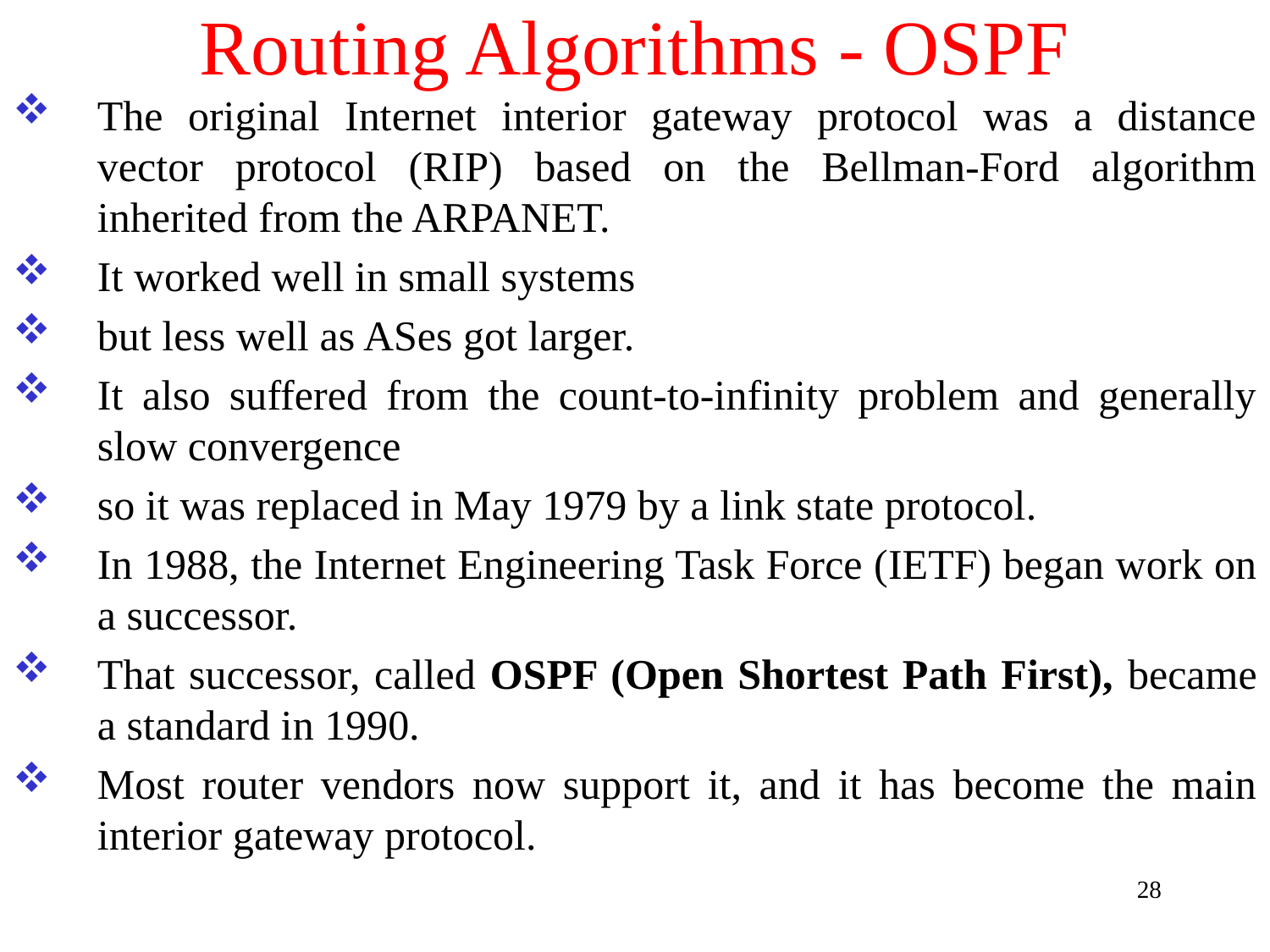

# Routing Algorithms - OSPF
The original Internet interior gateway protocol was a distance vector protocol (RIP) based on the Bellman-Ford algorithm inherited from the ARPANET.
It worked well in small systems
but less well as ASes got larger.
It also suffered from the count-to-infinity problem and generally slow convergence
so it was replaced in May 1979 by a link state protocol.
In 1988, the Internet Engineering Task Force (IETF) began work on a successor.
That successor, called OSPF (Open Shortest Path First), became a standard in 1990.
Most router vendors now support it, and it has become the main interior gateway protocol.
28